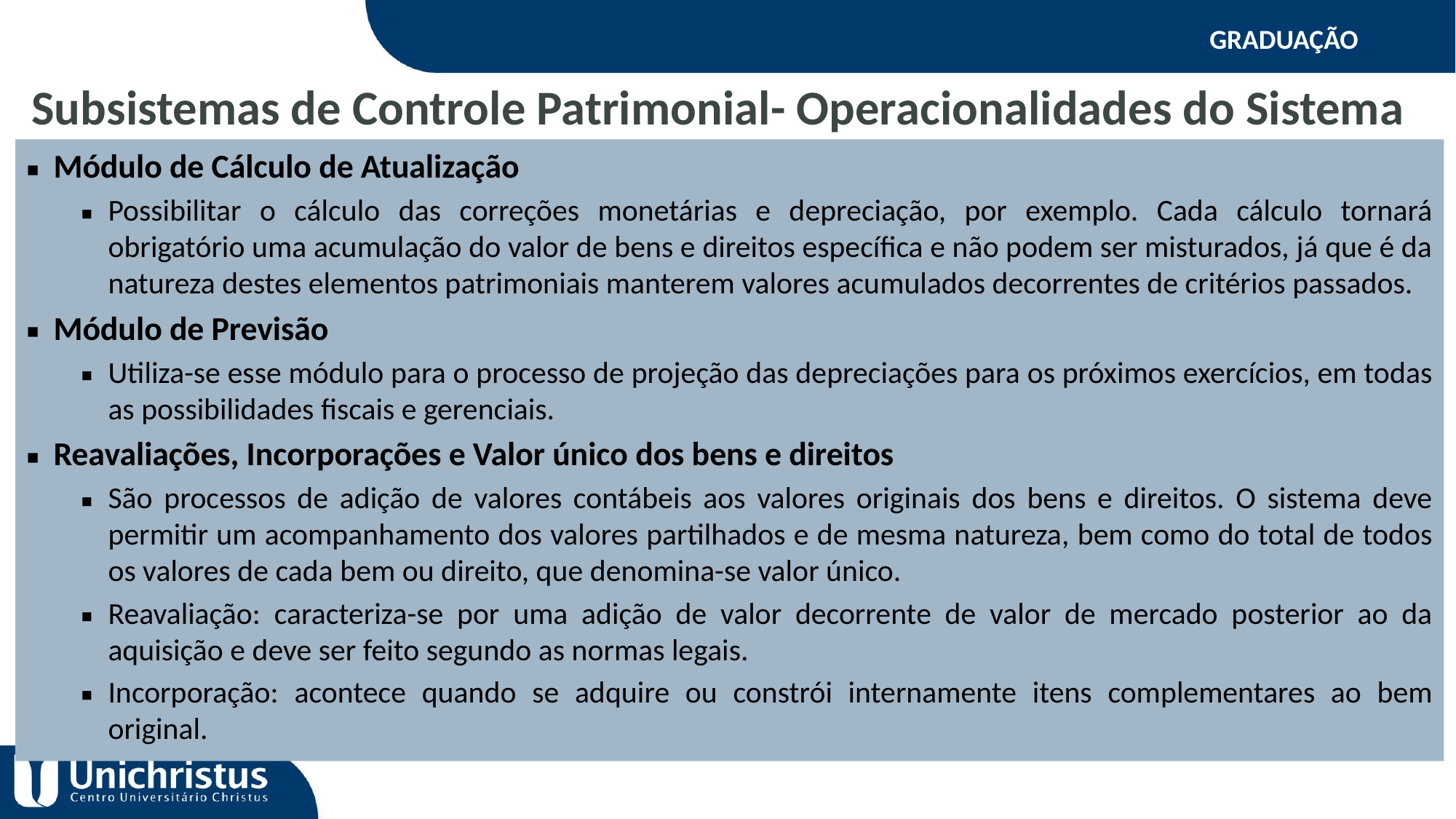

GRADUAÇÃO
Subsistemas de Controle Patrimonial- Operacionalidades do Sistema

Módulo de Cálculo de Atualização
Possibilitar o cálculo das correções monetárias e depreciação, por exemplo. Cada cálculo tornará obrigatório uma acumulação do valor de bens e direitos específica e não podem ser misturados, já que é da natureza destes elementos patrimoniais manterem valores acumulados decorrentes de critérios passados.
Módulo de Previsão
Utiliza-se esse módulo para o processo de projeção das depreciações para os próximos exercícios, em todas as possibilidades fiscais e gerenciais.
Reavaliações, Incorporações e Valor único dos bens e direitos
São processos de adição de valores contábeis aos valores originais dos bens e direitos. O sistema deve permitir um acompanhamento dos valores partilhados e de mesma natureza, bem como do total de todos os valores de cada bem ou direito, que denomina-se valor único.
Reavaliação: caracteriza-se por uma adição de valor decorrente de valor de mercado posterior ao da aquisição e deve ser feito segundo as normas legais.
Incorporação: acontece quando se adquire ou constrói internamente itens complementares ao bem original.